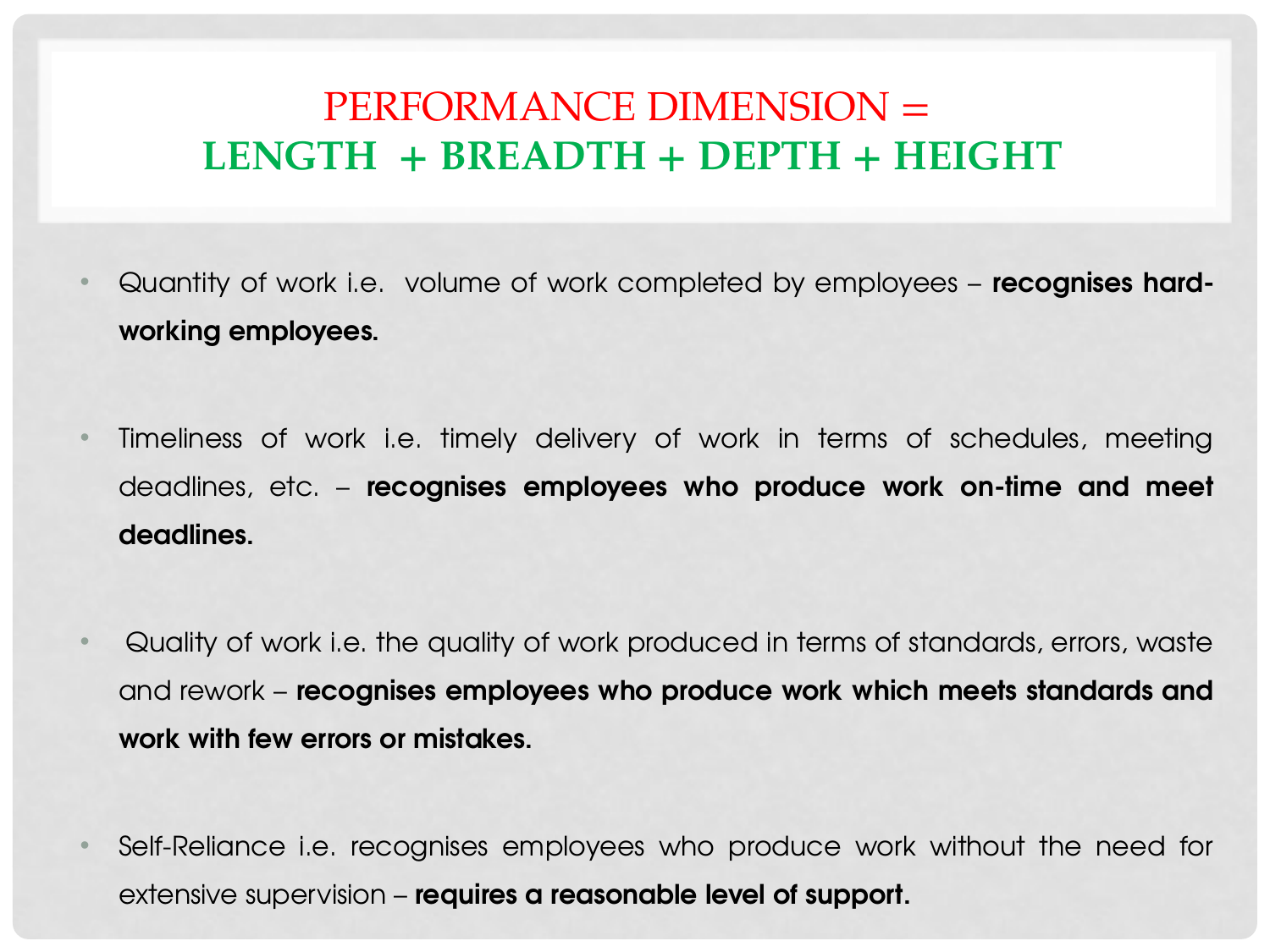

# Performance dimension = length  + breadth + depth + height
Quantity of work i.e.  volume of work completed by employees – recognises hard-working employees.

Timeliness of work i.e. timely delivery of work in terms of schedules, meeting deadlines, etc. – recognises employees who produce work on-time and meet deadlines.

 Quality of work i.e. the quality of work produced in terms of standards, errors, waste and rework – recognises employees who produce work which meets standards and work with few errors or mistakes.

Self-Reliance i.e. recognises employees who produce work without the need for extensive supervision – requires a reasonable level of support.